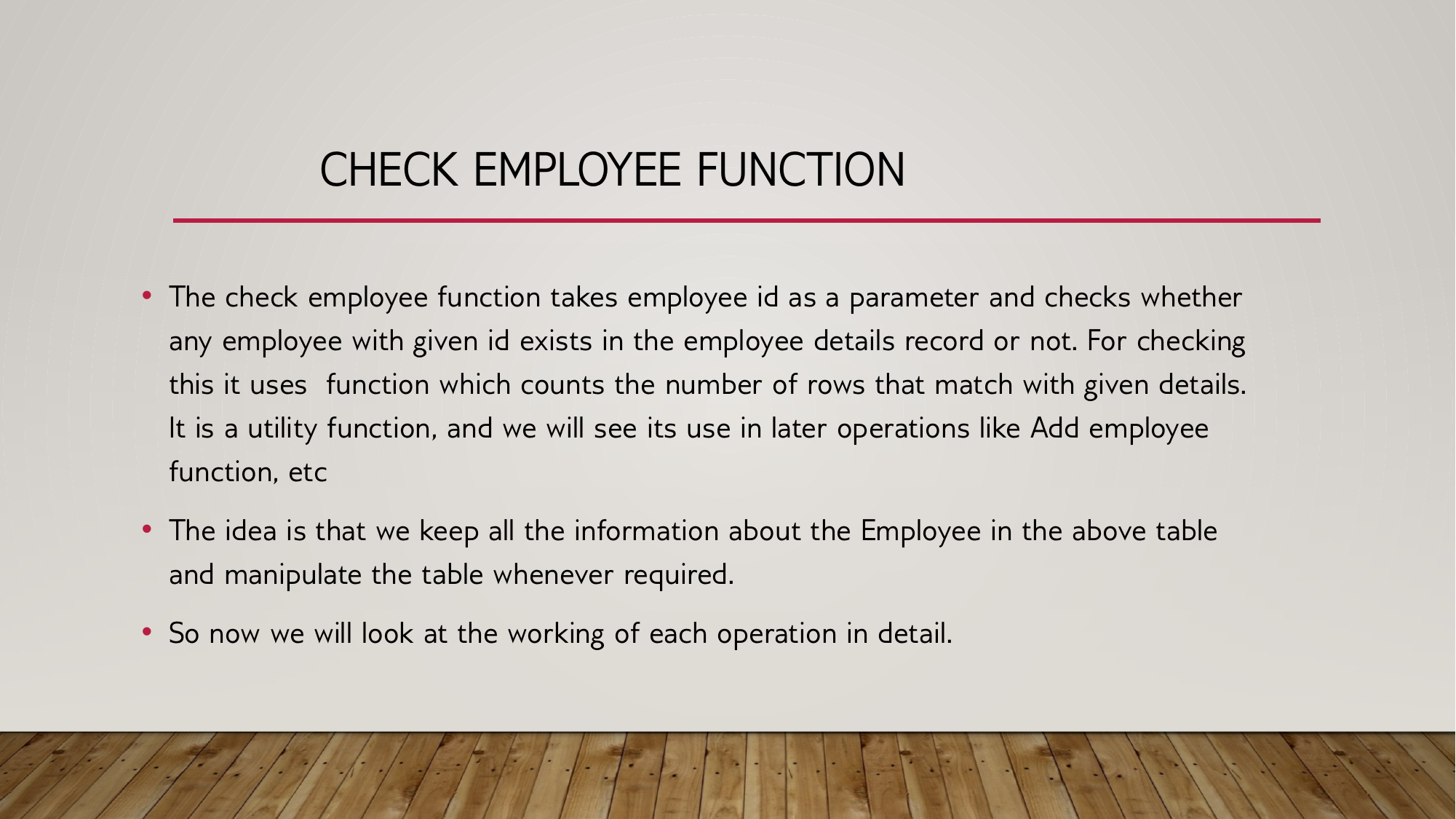

# Check Employee Function
The check employee function takes employee id as a parameter and checks whether any employee with given id exists in the employee details record or not. For checking this it uses  function which counts the number of rows that match with given details. It is a utility function, and we will see its use in later operations like Add employee function, etc
The idea is that we keep all the information about the Employee in the above table and manipulate the table whenever required.
So now we will look at the working of each operation in detail.